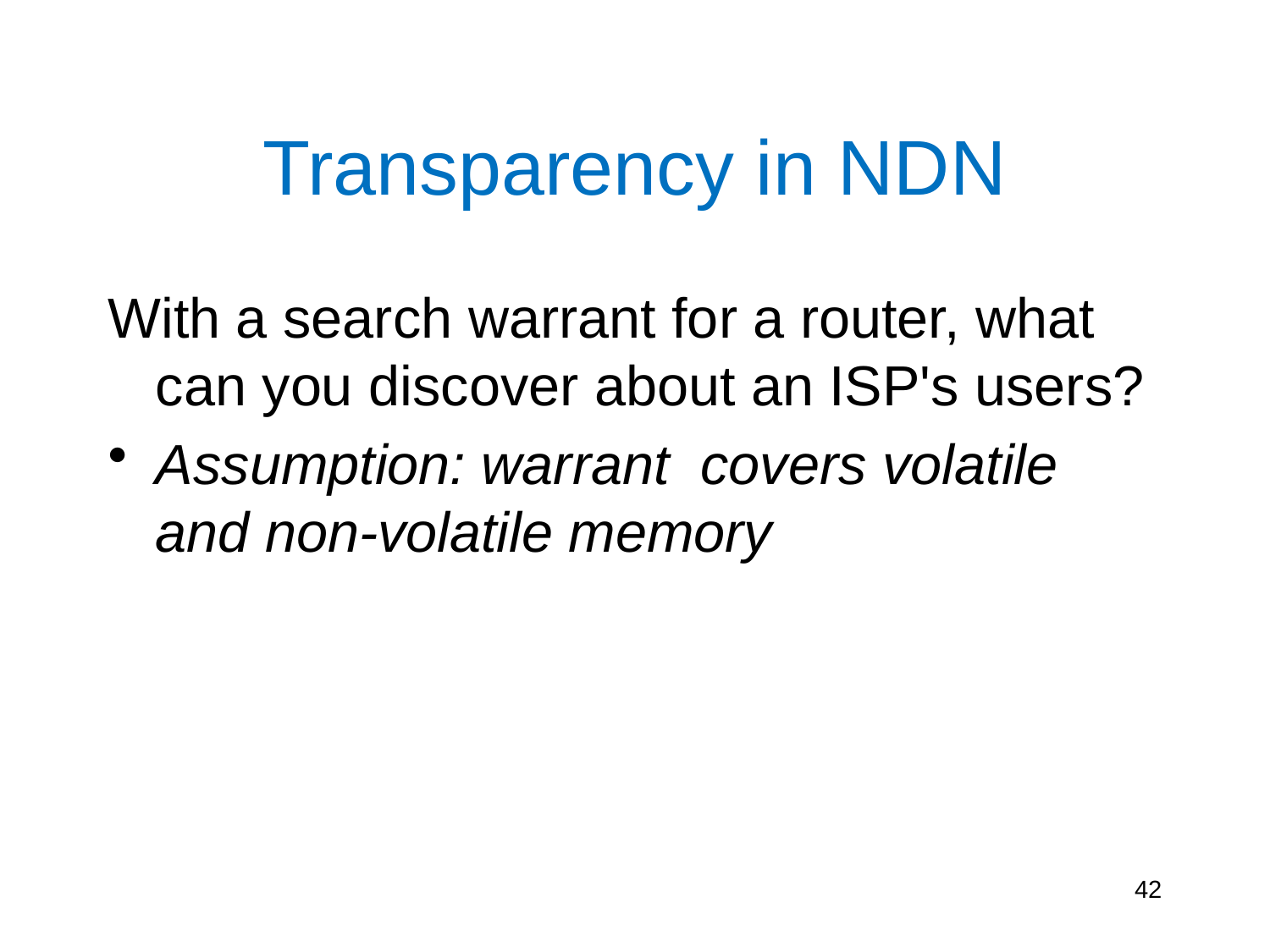

# Transparency in NDN
With a search warrant for a router, what can you discover about an ISP's users?
Assumption: warrant  covers volatile and non-volatile memory
42